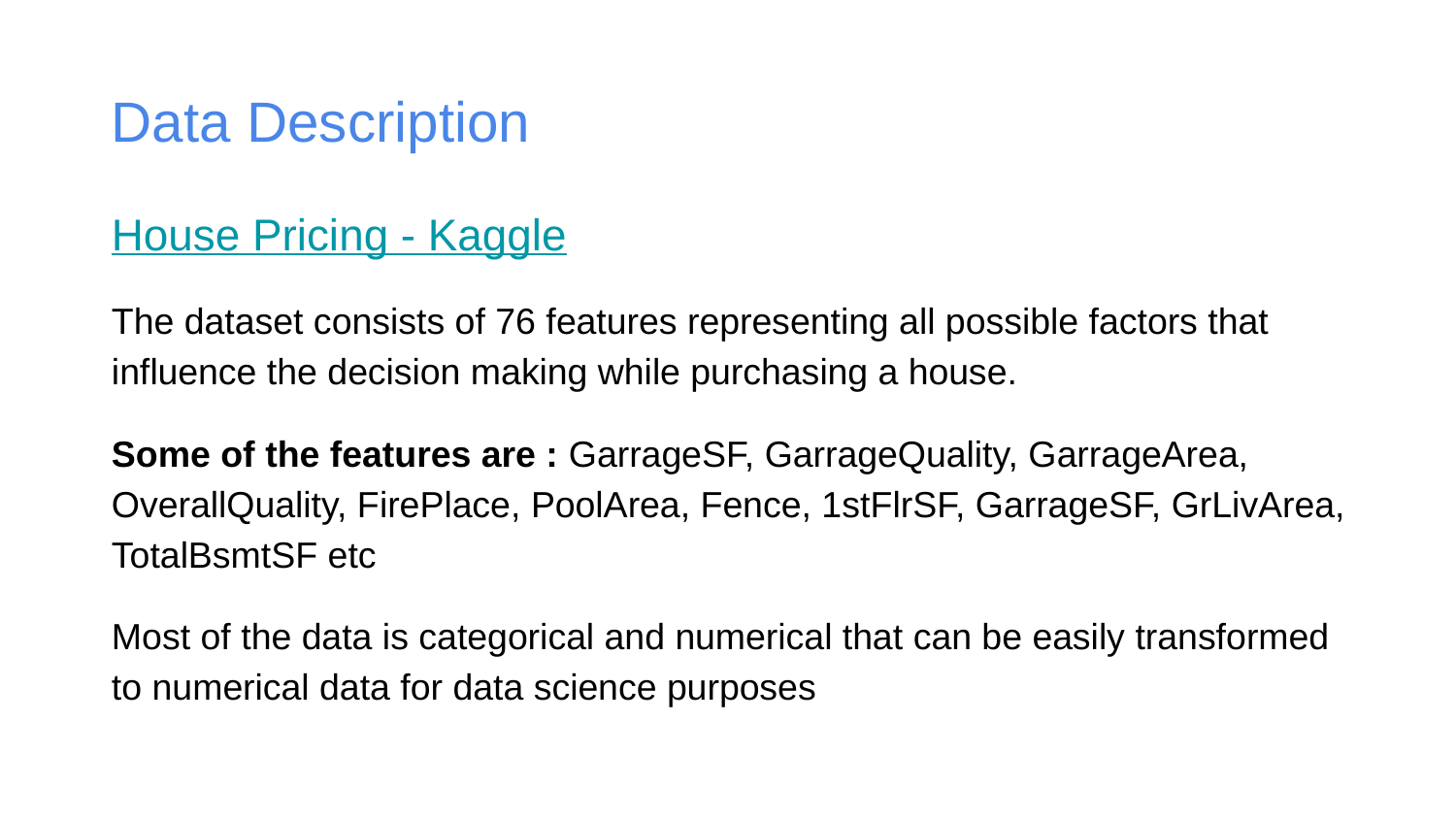

# Data Description
House Pricing - Kaggle
The dataset consists of 76 features representing all possible factors that influence the decision making while purchasing a house.
Some of the features are : GarrageSF, GarrageQuality, GarrageArea, OverallQuality, FirePlace, PoolArea, Fence, 1stFlrSF, GarrageSF, GrLivArea, TotalBsmtSF etc
Most of the data is categorical and numerical that can be easily transformed to numerical data for data science purposes